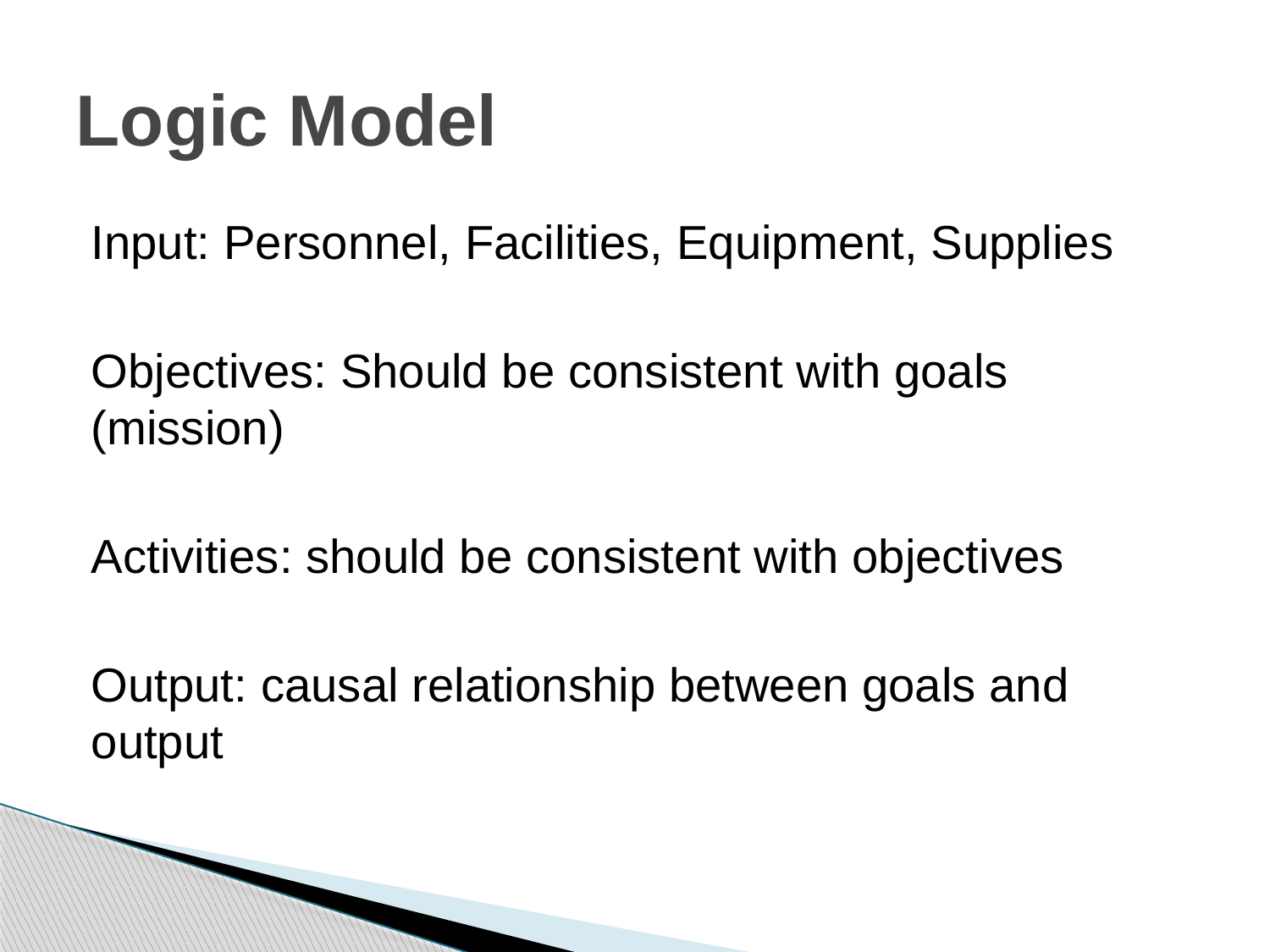

# Logic Model
Input: Personnel, Facilities, Equipment, Supplies

Objectives: Should be consistent with goals (mission)

Activities: should be consistent with objectives

Output: causal relationship between goals and output